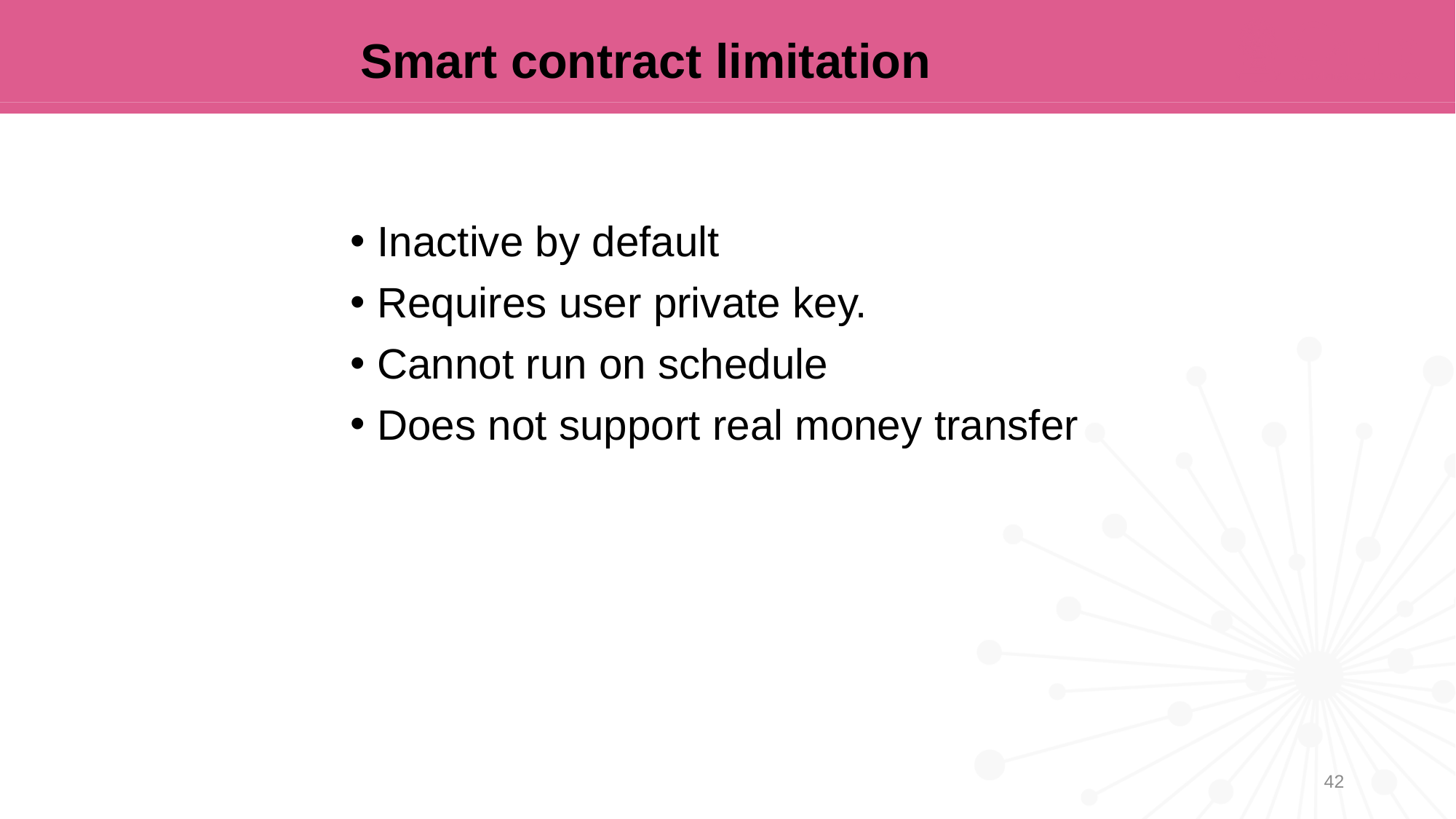

# Smart contract limitation
Inactive by default
Requires user private key.
Cannot run on schedule
Does not support real money transfer
42